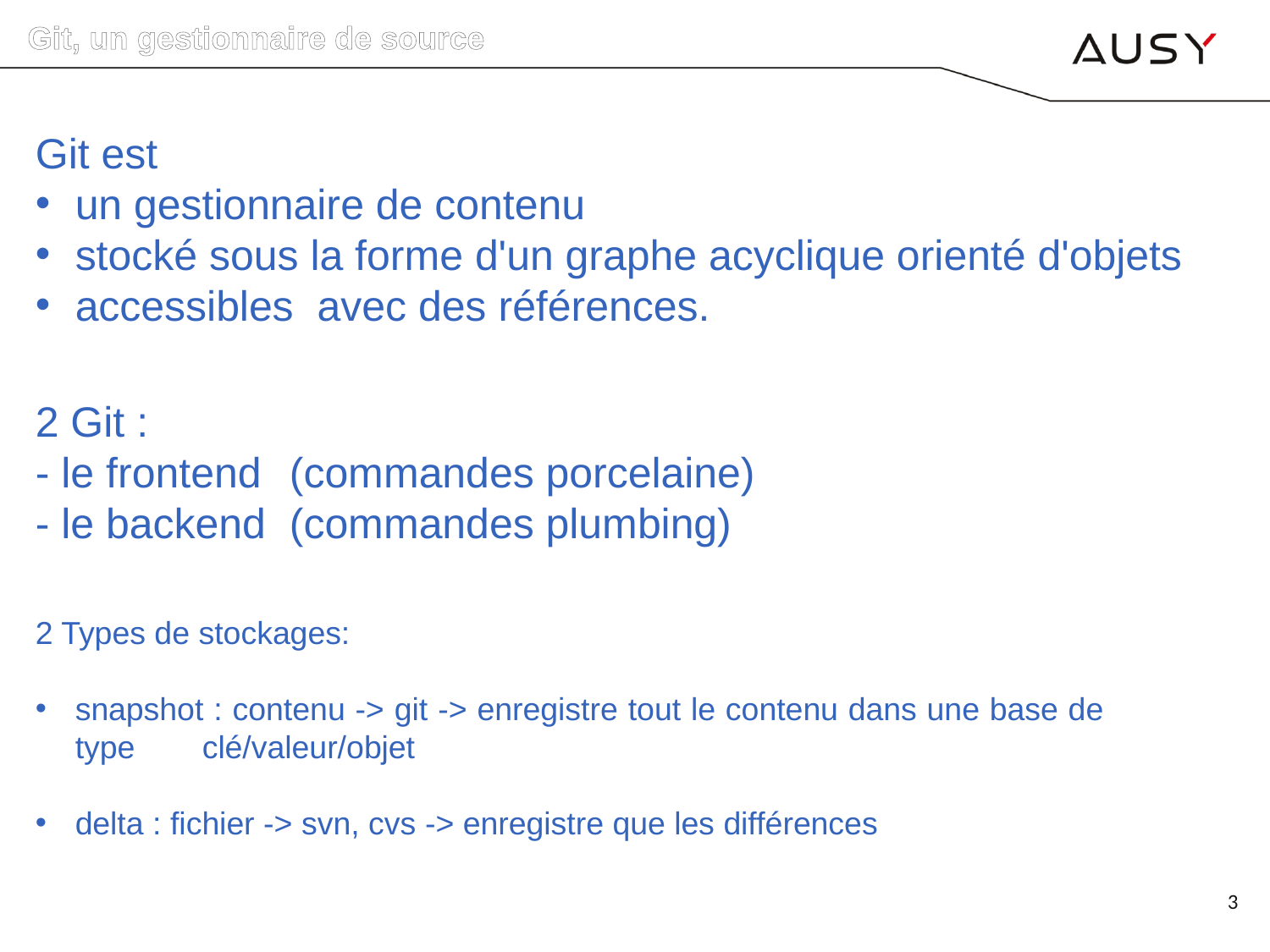

Git, un gestionnaire de source
Git est
un gestionnaire de contenu
stocké sous la forme d'un graphe acyclique orienté d'objets
accessibles  avec des références.
2 Git :
- le frontend 	(commandes porcelaine)
- le backend 	(commandes plumbing)
2 Types de stockages:

snapshot : contenu -> git -> enregistre tout le contenu dans une base de type 	clé/valeur/objet

delta : fichier -> svn, cvs -> enregistre que les différences
3